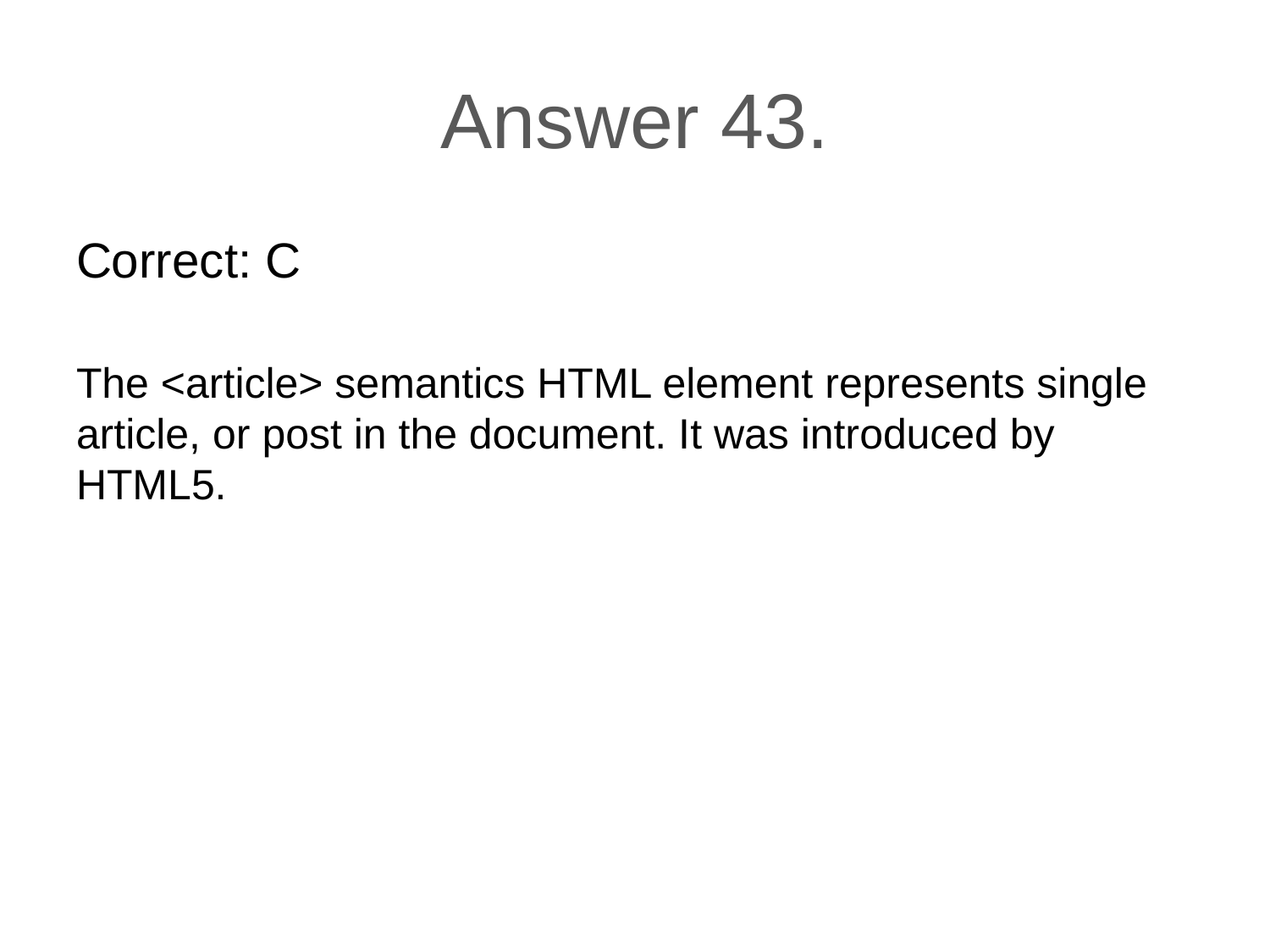

# Answer 43.
Correct: C

The <article> semantics HTML element represents single article, or post in the document. It was introduced by HTML5.